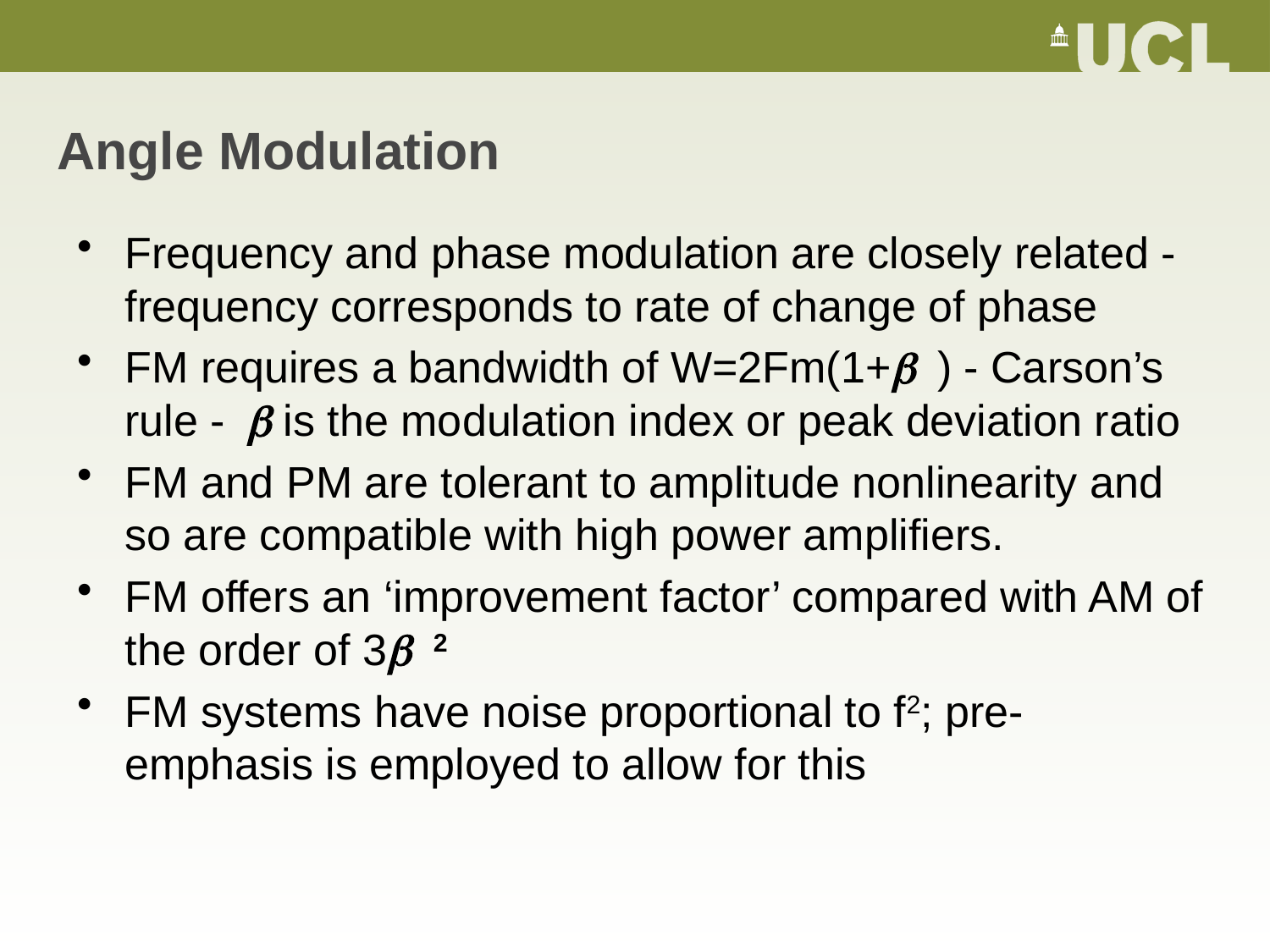

# Angle Modulation
Frequency and phase modulation are closely related - frequency corresponds to rate of change of phase
FM requires a bandwidth of W=2Fm(1+β ) - Carson’s rule - β is the modulation index or peak deviation ratio
FM and PM are tolerant to amplitude nonlinearity and so are compatible with high power amplifiers.
FM offers an ‘improvement factor’ compared with AM of the order of 3β 2
FM systems have noise proportional to f2; pre-emphasis is employed to allow for this